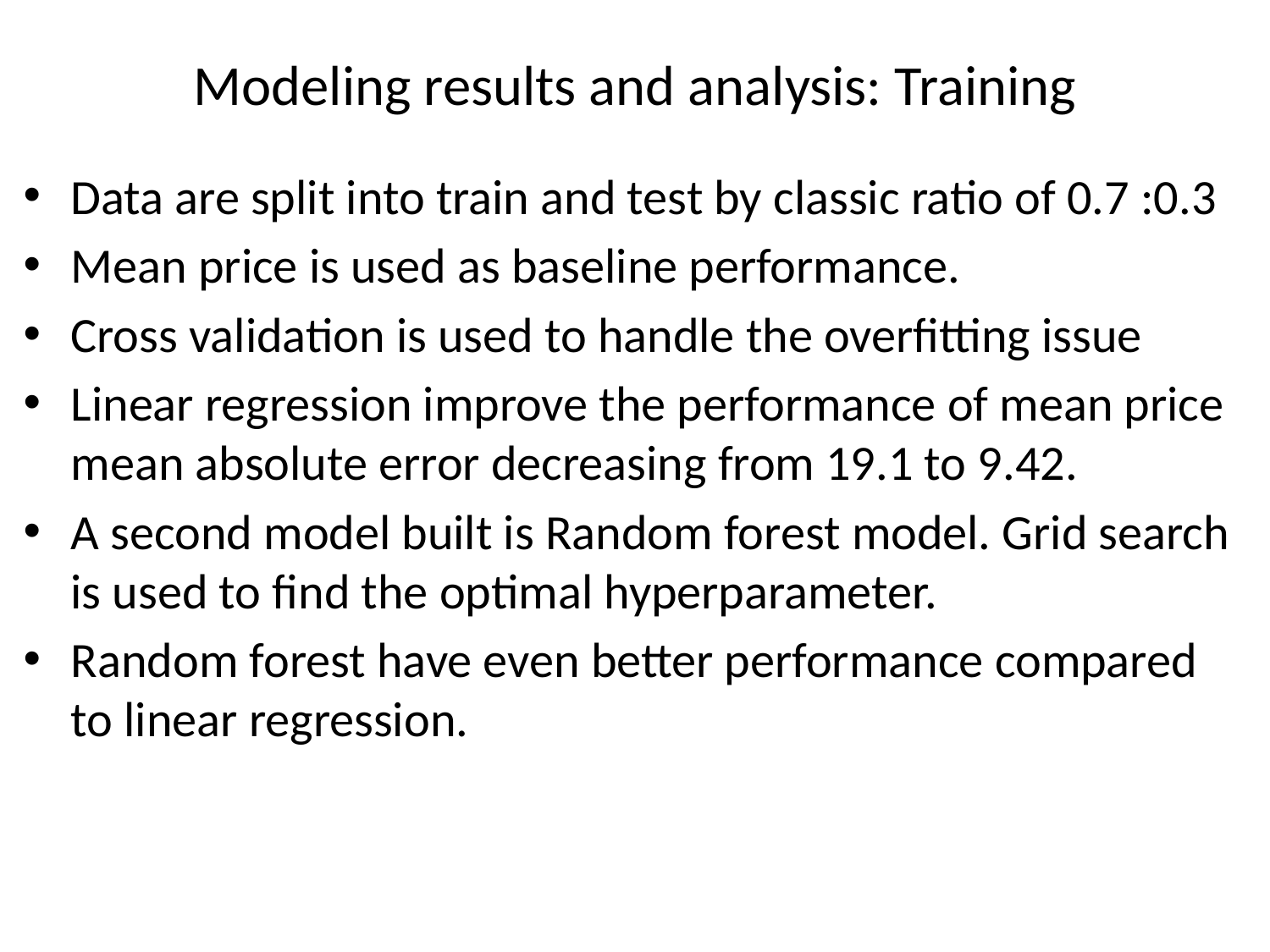

# Modeling results and analysis: Training
Data are split into train and test by classic ratio of 0.7 :0.3
Mean price is used as baseline performance.
Cross validation is used to handle the overfitting issue
Linear regression improve the performance of mean price mean absolute error decreasing from 19.1 to 9.42.
A second model built is Random forest model. Grid search is used to find the optimal hyperparameter.
Random forest have even better performance compared to linear regression.